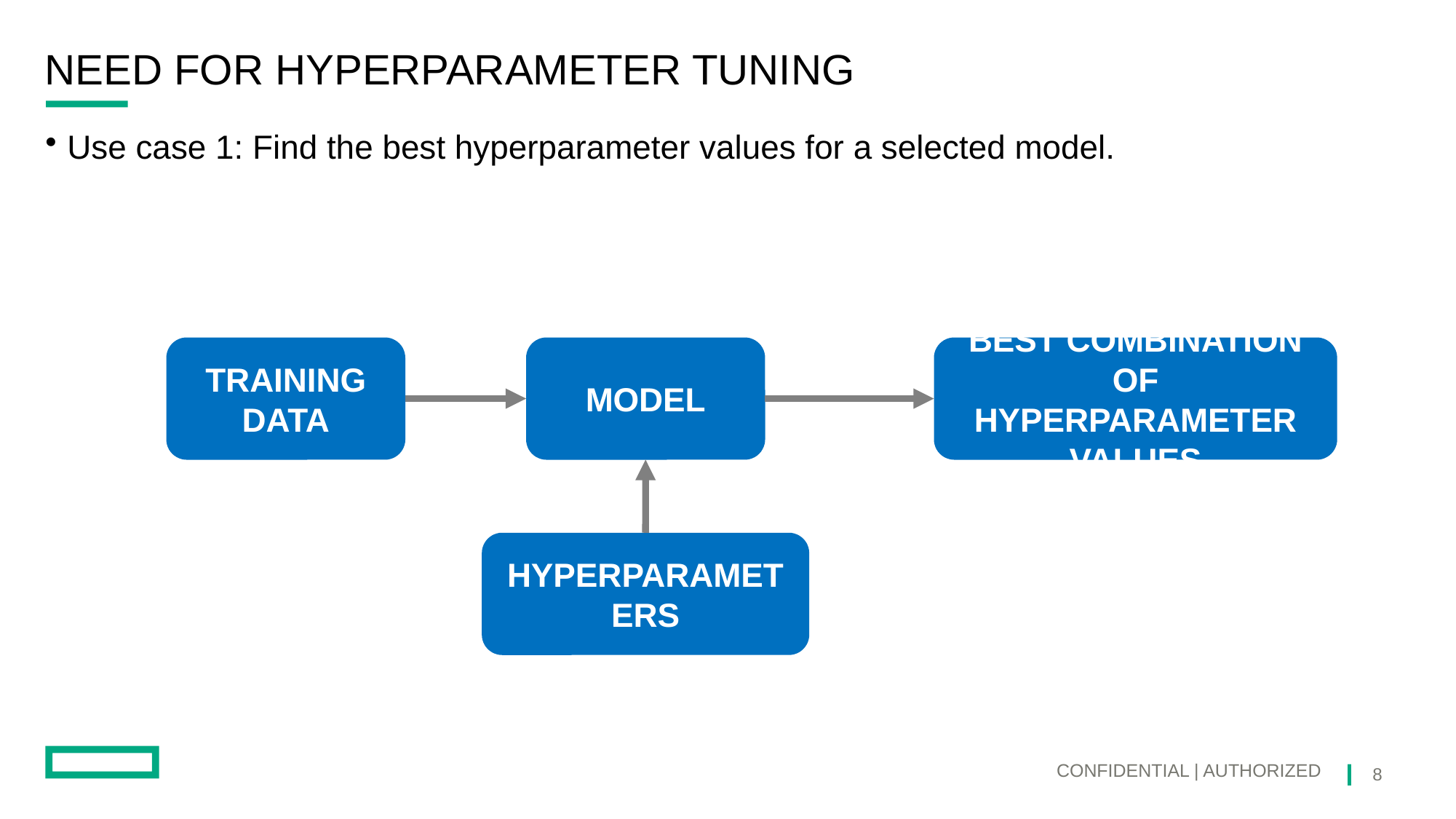

# NEED FOR HYPERPARAMETER TUNING
Use case 1: Find the best hyperparameter values for a selected model.
TRAINING DATA
MODEL
BEST COMBINATION OF HYPERPARAMETER VALUES
HYPERPARAMETERS
CONFIDENTIAL | AUTHORIZED
8